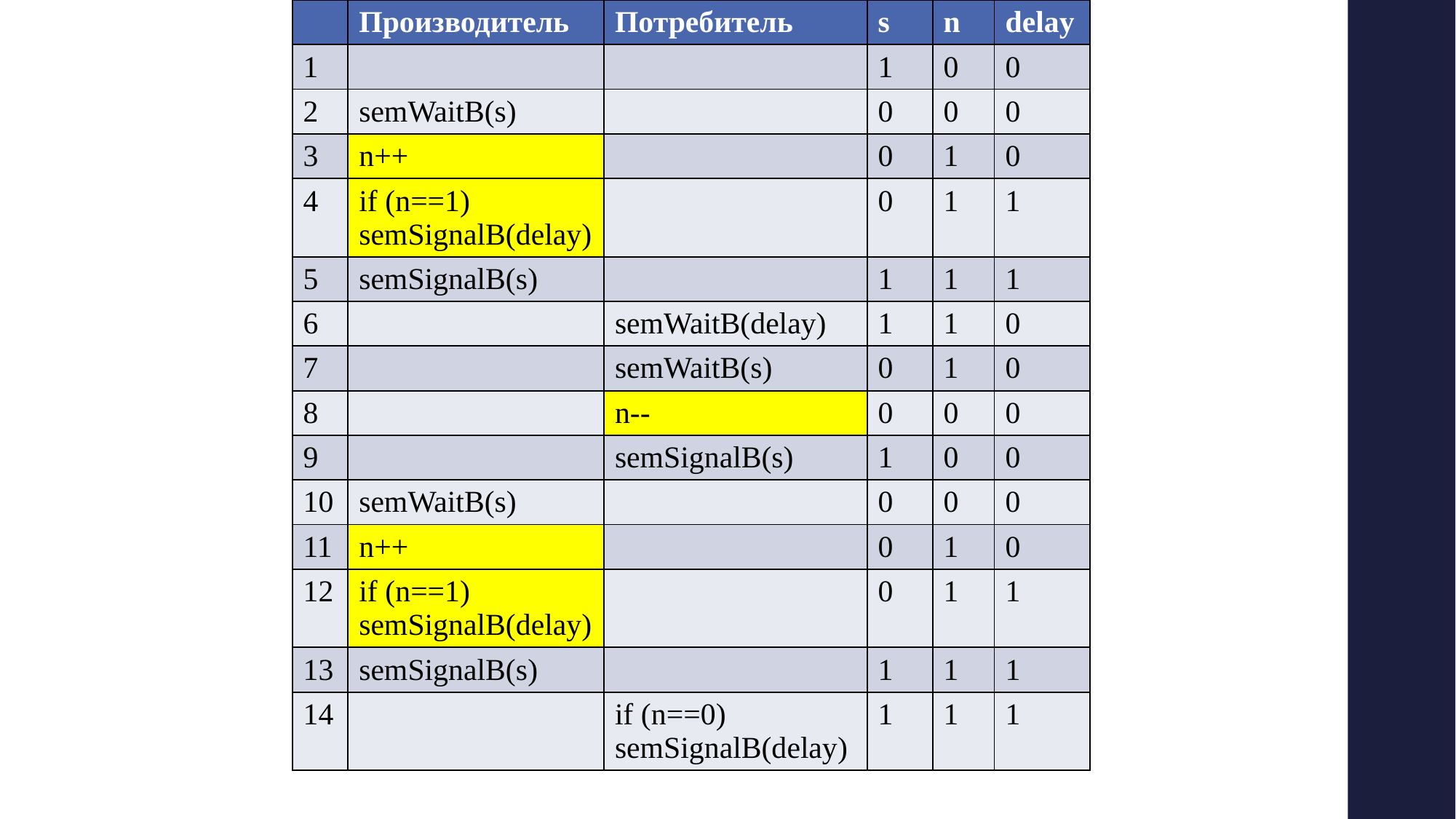

|  | Производитель | Потребитель | s | n | delay |
| --- | --- | --- | --- | --- | --- |
| 1 |  |  | 1 | 0 | 0 |
| 2 | semWaitB(s) |  | 0 | 0 | 0 |
| 3 | n++ |  | 0 | 1 | 0 |
| 4 | if (n==1) semSignalB(delay) |  | 0 | 1 | 1 |
| 5 | semSignalB(s) |  | 1 | 1 | 1 |
| 6 |  | semWaitB(delay) | 1 | 1 | 0 |
| 7 |  | semWaitB(s) | 0 | 1 | 0 |
| 8 |  | n-- | 0 | 0 | 0 |
| 9 |  | semSignalB(s) | 1 | 0 | 0 |
| 10 | semWaitB(s) |  | 0 | 0 | 0 |
| 11 | n++ |  | 0 | 1 | 0 |
| 12 | if (n==1) semSignalB(delay) |  | 0 | 1 | 1 |
| 13 | semSignalB(s) |  | 1 | 1 | 1 |
| 14 |  | if (n==0) semSignalB(delay) | 1 | 1 | 1 |
#